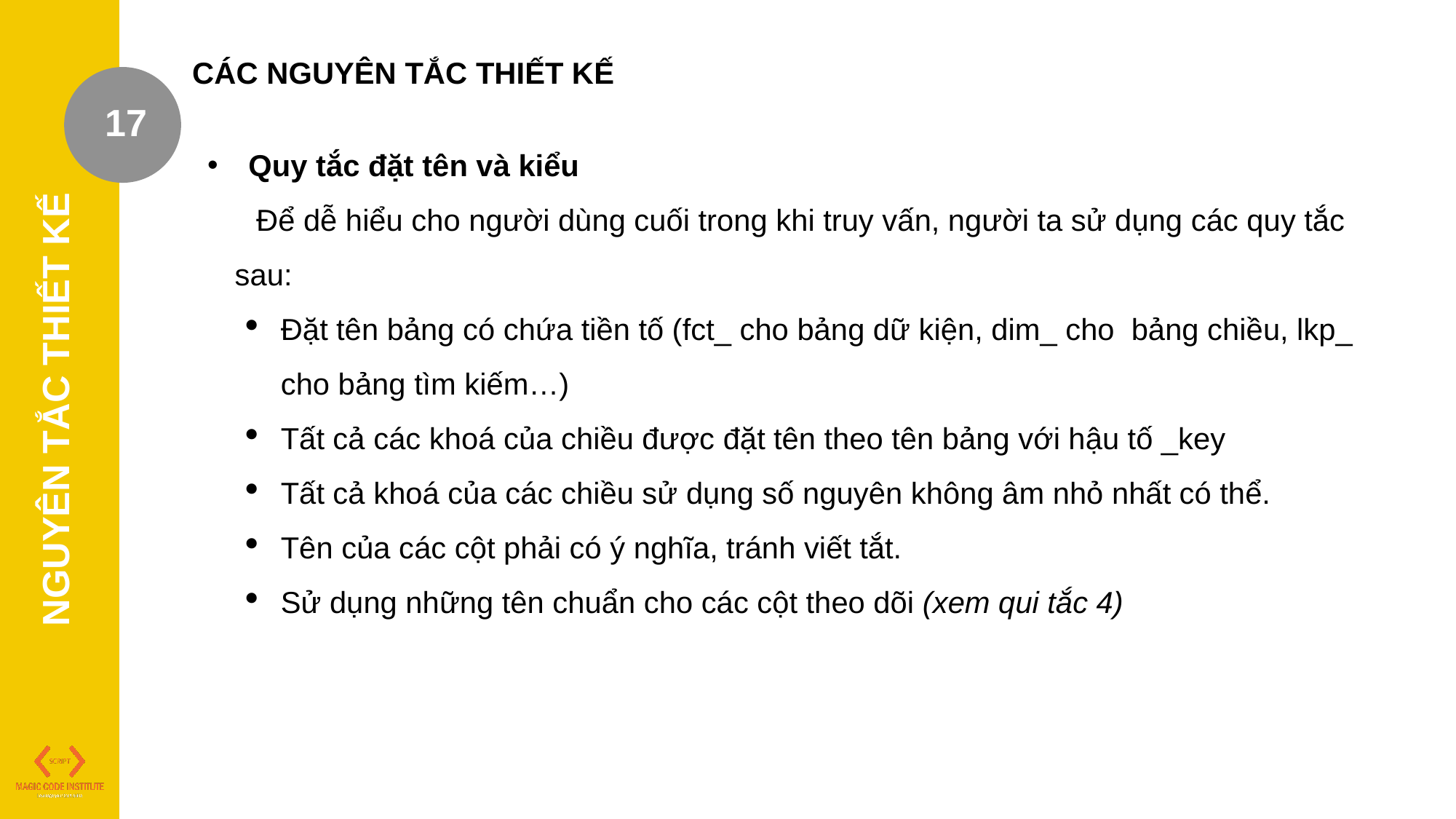

CÁC NGUYÊN TẮC THIẾT KẾ
17
Quy tắc đặt tên và kiểu
Để dễ hiểu cho người dùng cuối trong khi truy vấn, người ta sử dụng các quy tắc sau:
Đặt tên bảng có chứa tiền tố (fct_ cho bảng dữ kiện, dim_ cho  bảng chiều, lkp_ cho bảng tìm kiếm…)
Tất cả các khoá của chiều được đặt tên theo tên bảng với hậu tố _key
Tất cả khoá của các chiều sử dụng số nguyên không âm nhỏ nhất có thể.
Tên của các cột phải có ý nghĩa, tránh viết tắt.
Sử dụng những tên chuẩn cho các cột theo dõi (xem qui tắc 4)
NGUYÊN TẮC THIẾT KẾ